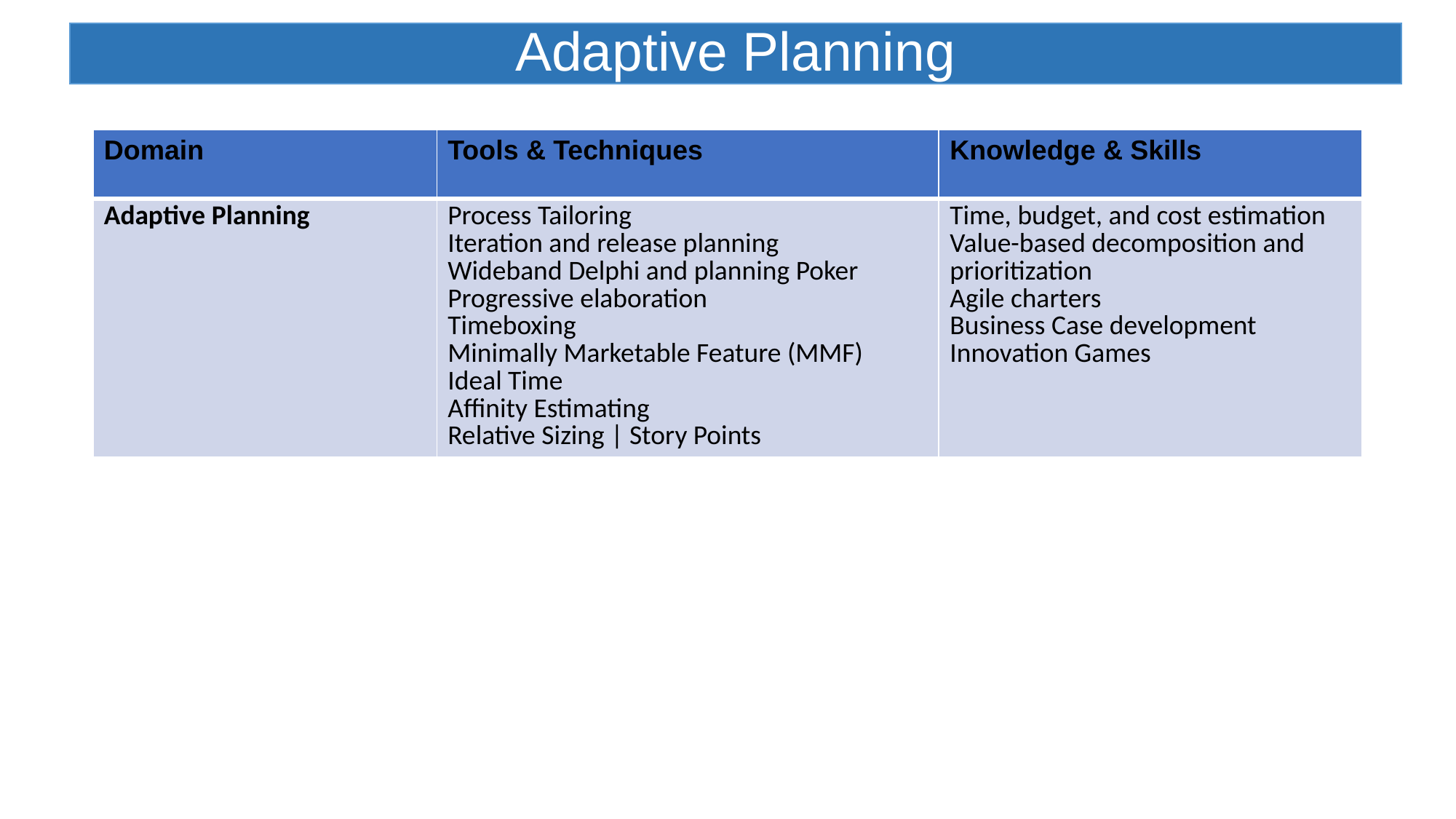

# Adaptive Planning

| Domain | Tools & Techniques | Knowledge & Skills |
| --- | --- | --- |
| Adaptive Planning | Process Tailoring Iteration and release planning Wideband Delphi and planning Poker Progressive elaboration Timeboxing Minimally Marketable Feature (MMF) Ideal Time Affinity Estimating Relative Sizing | Story Points | Time, budget, and cost estimation Value-based decomposition and prioritization Agile charters Business Case development Innovation Games |